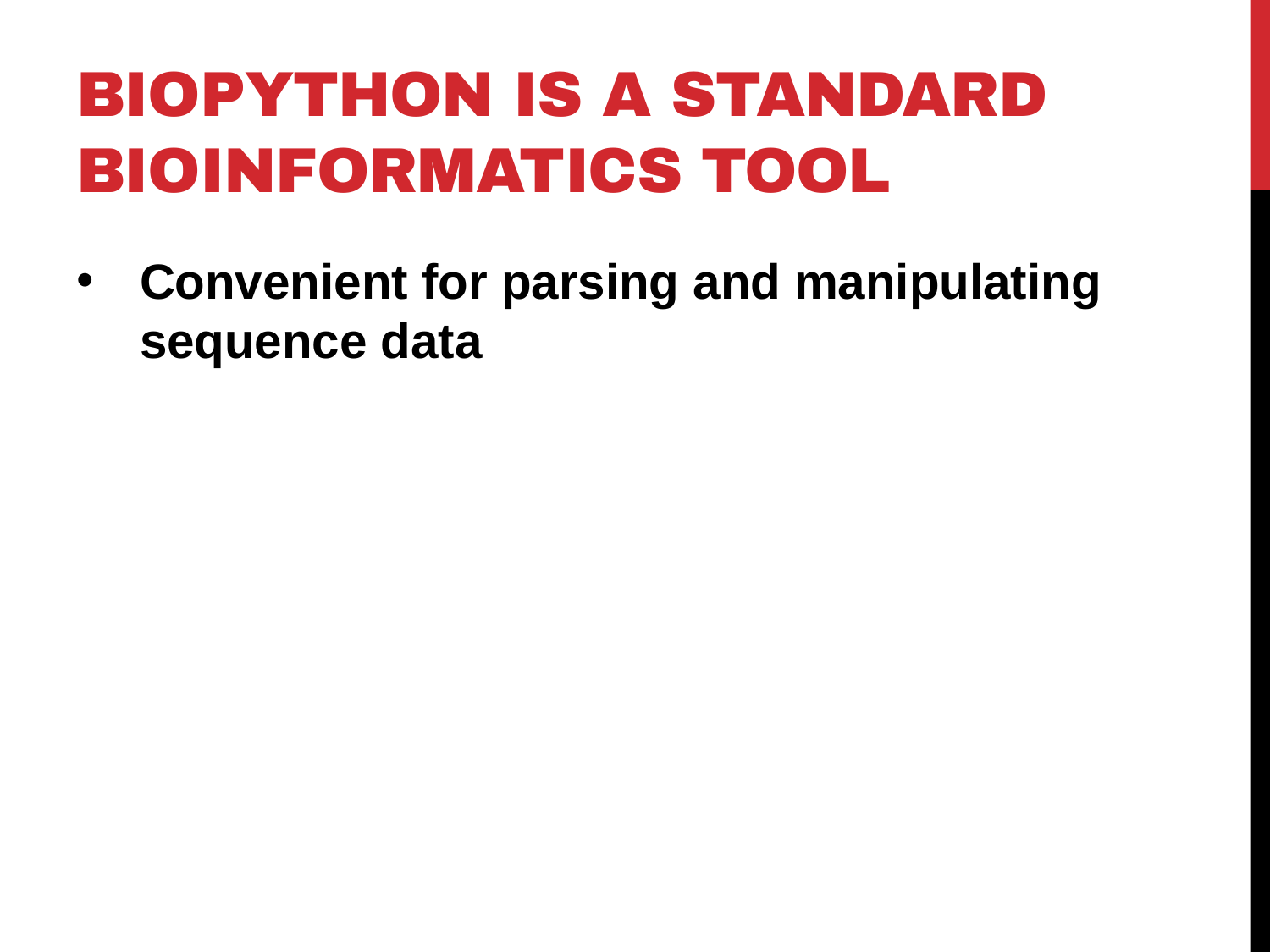

# biopython is a standard bioinformatics tool
Convenient for parsing and manipulating sequence data